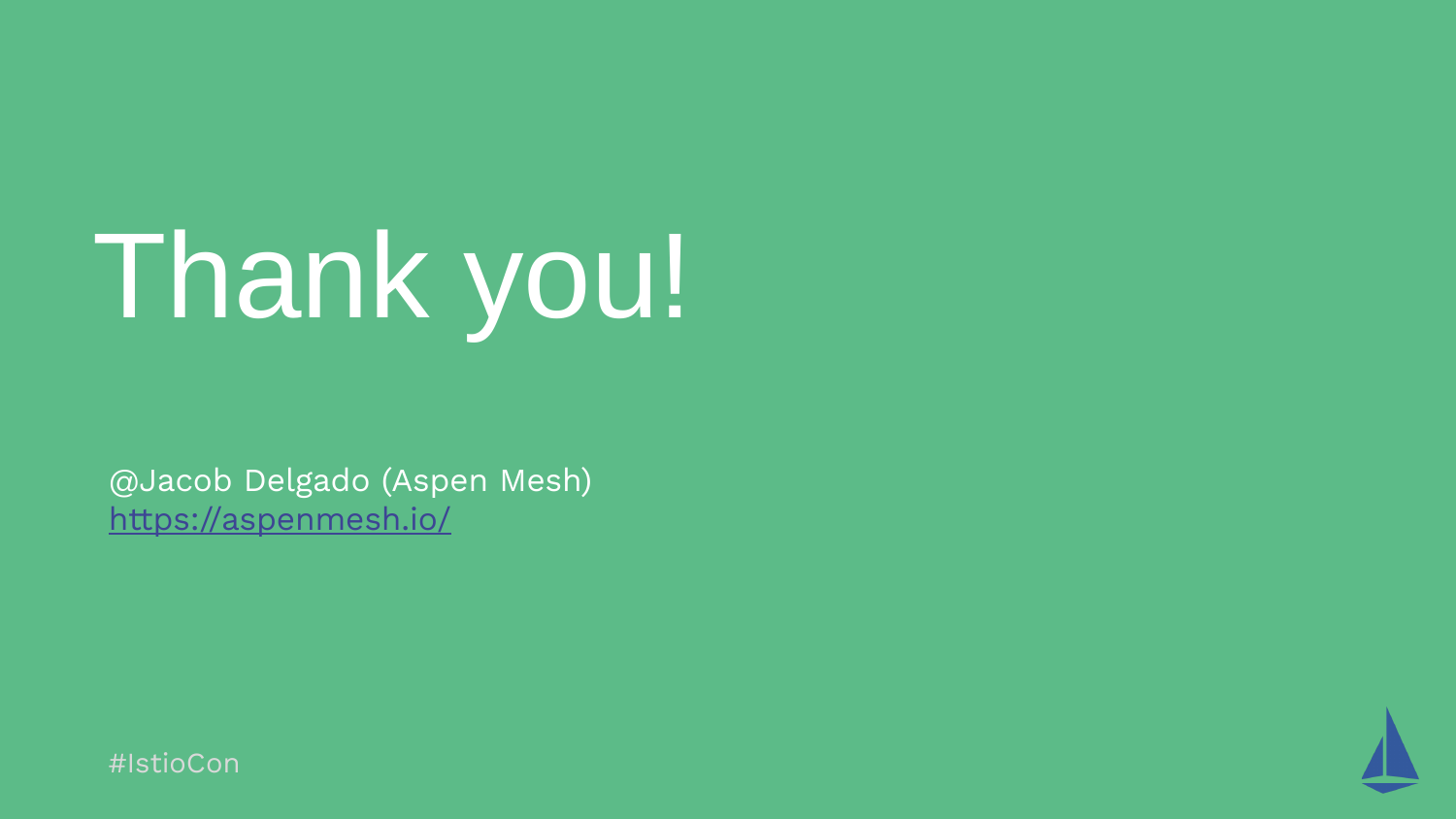

# Thank you!
@Jacob Delgado (Aspen Mesh)
https://aspenmesh.io/